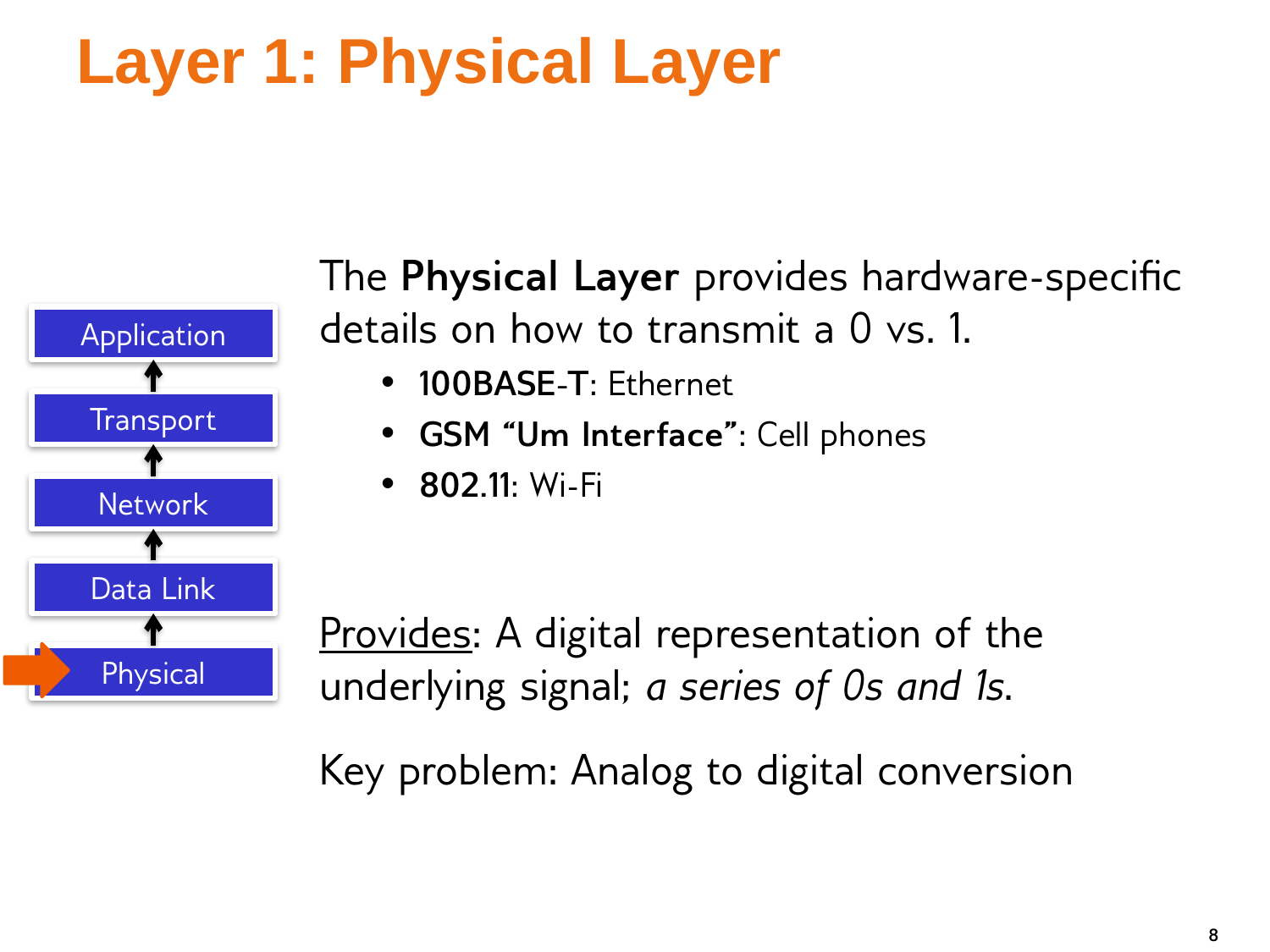

# Layer 1: Physical Layer
The Physical Layer provides hardware-specific details on how to transmit a 0 vs. 1.
100BASE-T: Ethernet
GSM “Um Interface”: Cell phones
802.11: Wi-Fi

Provides: A digital representation of the underlying signal; a series of 0s and 1s.
Key problem: Analog to digital conversion
Application
Transport
Network
Data Link

Physical